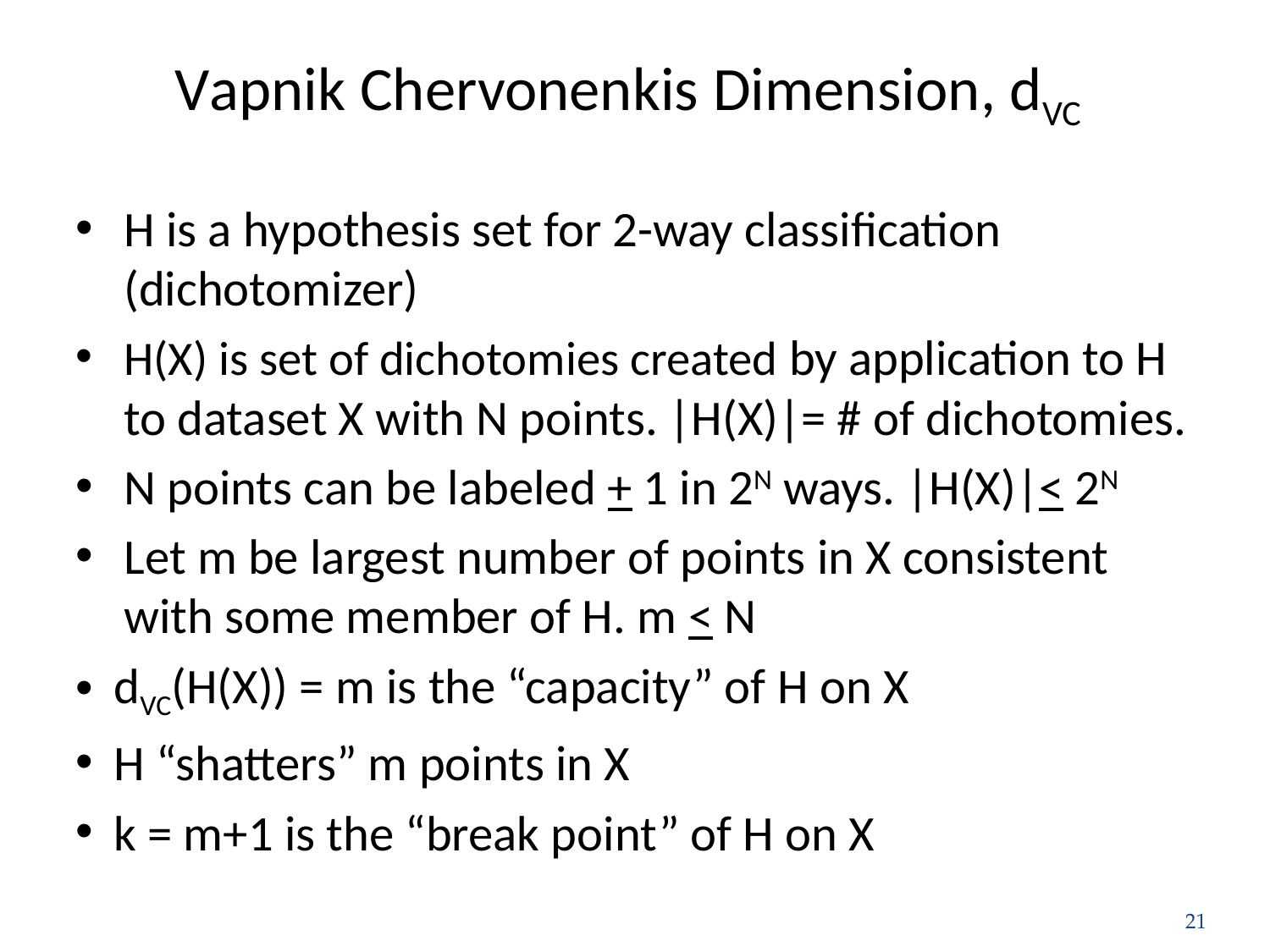

Vapnik Chervonenkis Dimension, dVC
H is a hypothesis set for 2-way classification (dichotomizer)
H(X) is set of dichotomies created by application to H to dataset X with N points. |H(X)|= # of dichotomies.
N points can be labeled + 1 in 2N ways. |H(X)|< 2N
Let m be largest number of points in X consistent with some member of H. m < N
dVC(H(X)) = m is the “capacity” of H on X
H “shatters” m points in X
k = m+1 is the “break point” of H on X

21